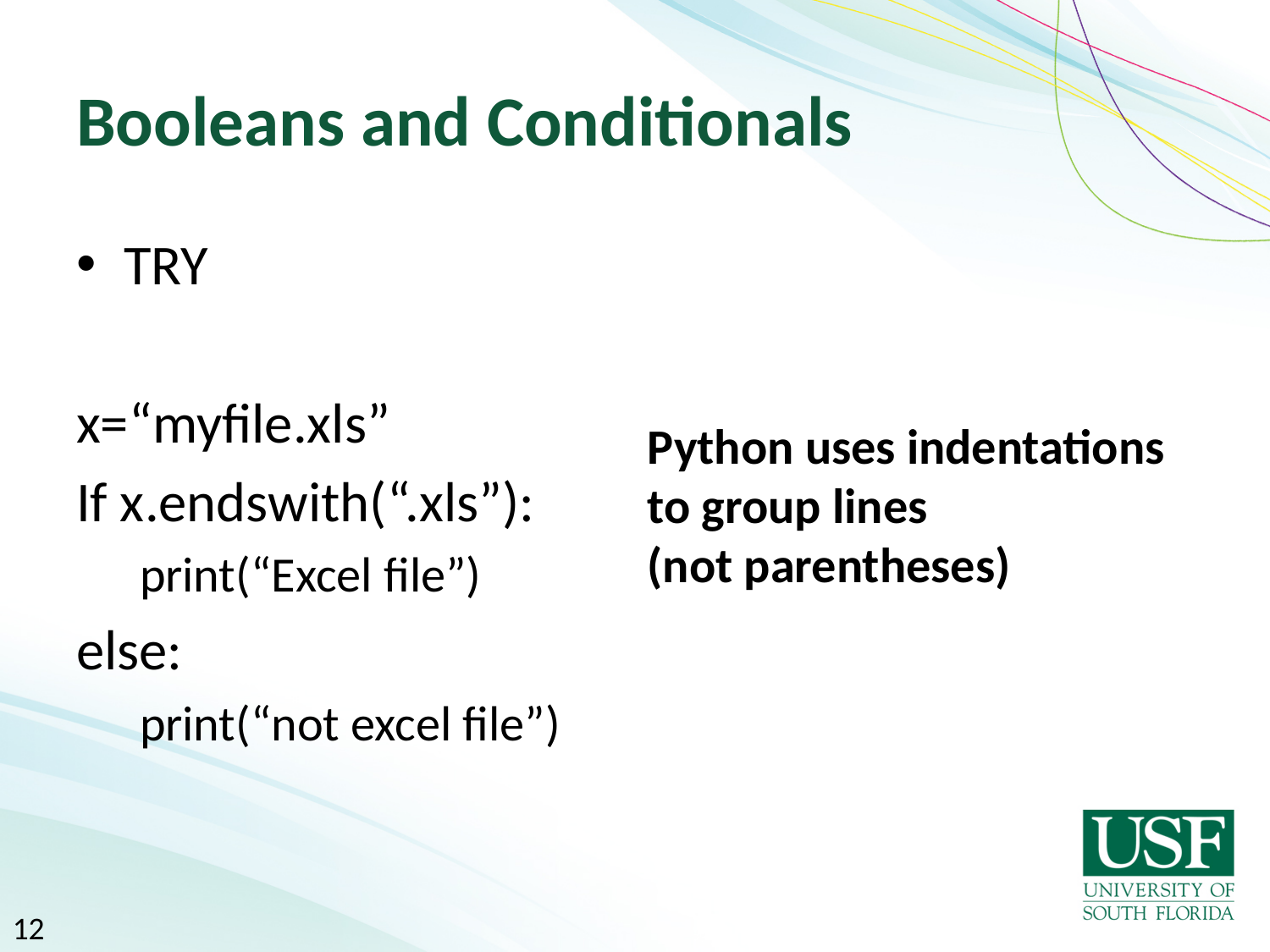

# Booleans and Conditionals
TRY

x=“myfile.xls”
If x.endswith(“.xls”):
print(“Excel file”)
else:
print(“not excel file”)
Python uses indentations to group lines
(not parentheses)
12